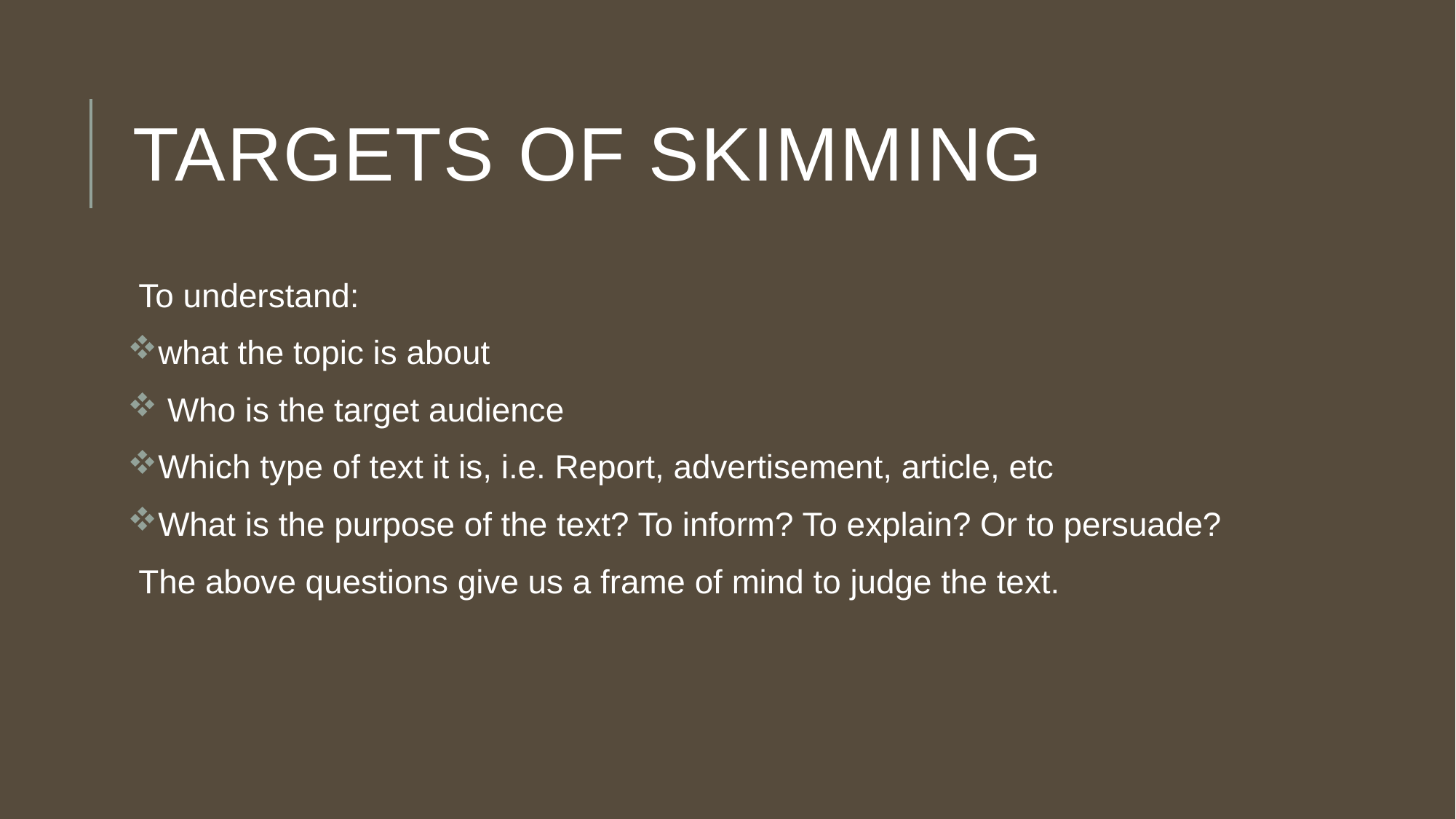

# Targets of skimming
To understand:
what the topic is about
 Who is the target audience
Which type of text it is, i.e. Report, advertisement, article, etc
What is the purpose of the text? To inform? To explain? Or to persuade?
The above questions give us a frame of mind to judge the text.